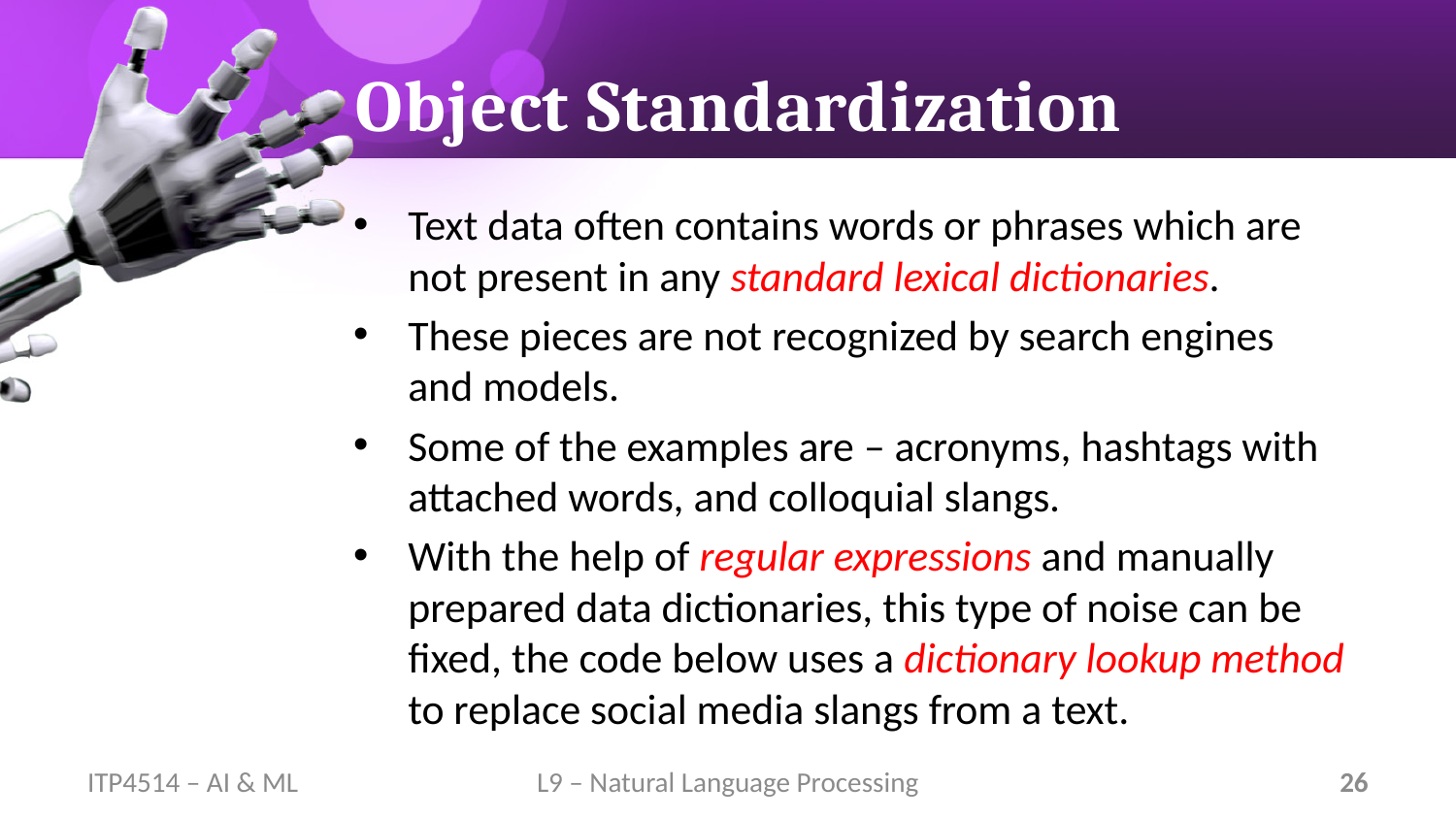

# Object Standardization
Text data often contains words or phrases which are not present in any standard lexical dictionaries.
These pieces are not recognized by search engines and models.
Some of the examples are – acronyms, hashtags with attached words, and colloquial slangs.
With the help of regular expressions and manually prepared data dictionaries, this type of noise can be fixed, the code below uses a dictionary lookup method to replace social media slangs from a text.
ITP4514 – AI & ML
L9 – Natural Language Processing
26